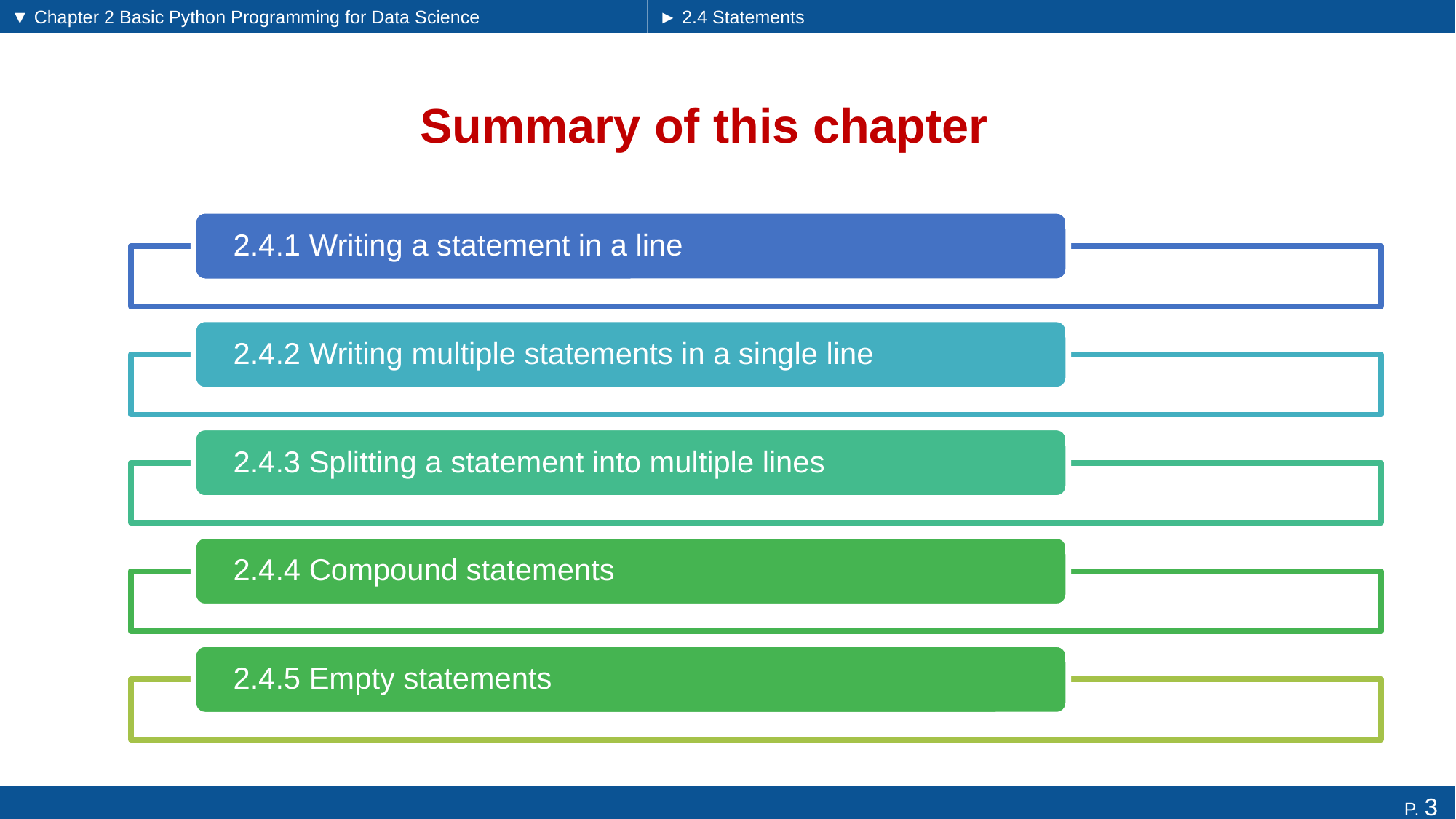

▼ Chapter 2 Basic Python Programming for Data Science
► 2.4 Statements
# Summary of this chapter
2.4.1 Writing a statement in a line
2.4.2 Writing multiple statements in a single line
2.4.3 Splitting a statement into multiple lines
2.4.4 Compound statements
2.4.5 Empty statements